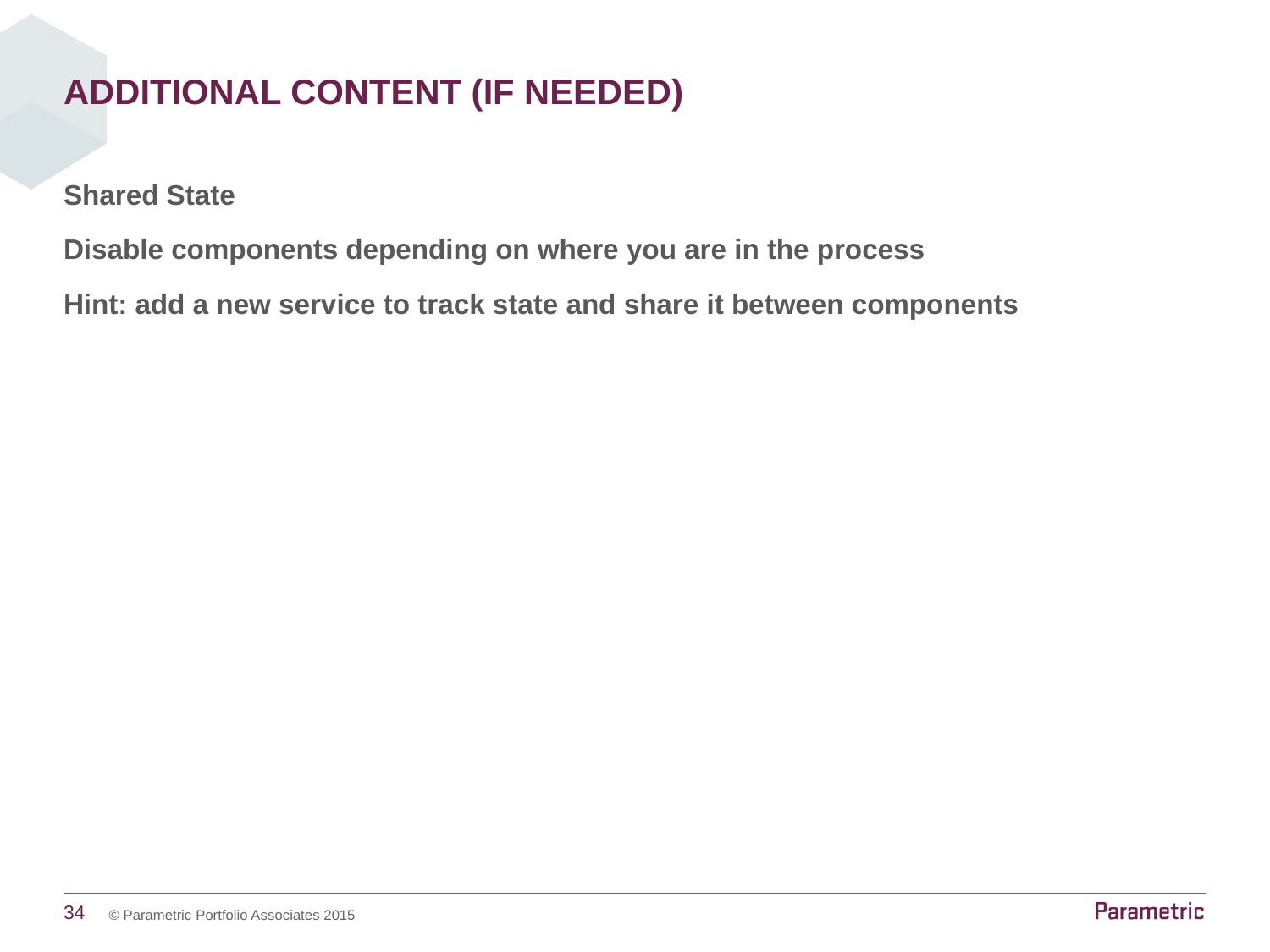

# Additional Content (if needed)
Shared State
Disable components depending on where you are in the process
Hint: add a new service to track state and share it between components